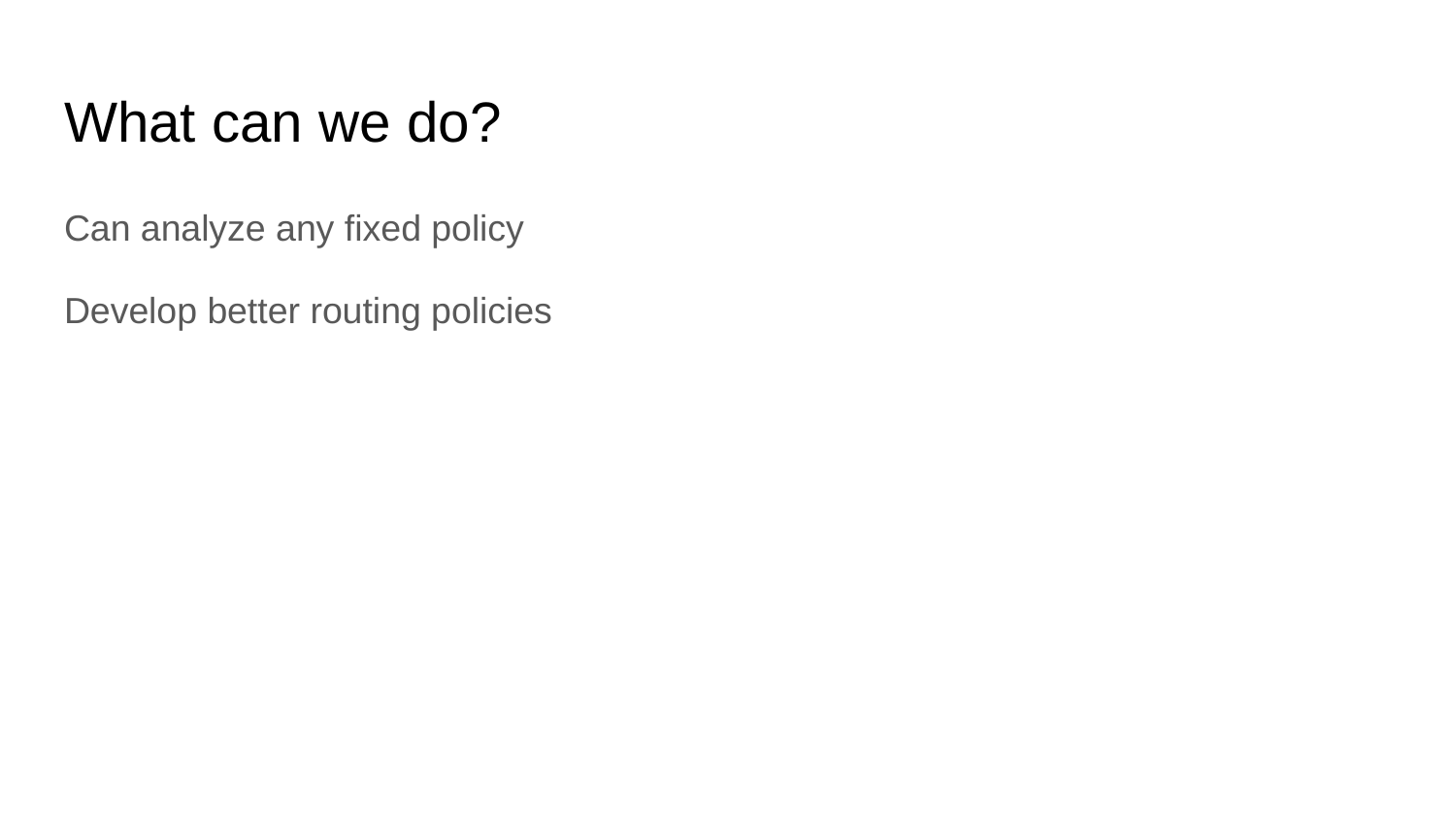

# What can we do?
Can analyze any fixed policy
Develop better routing policies